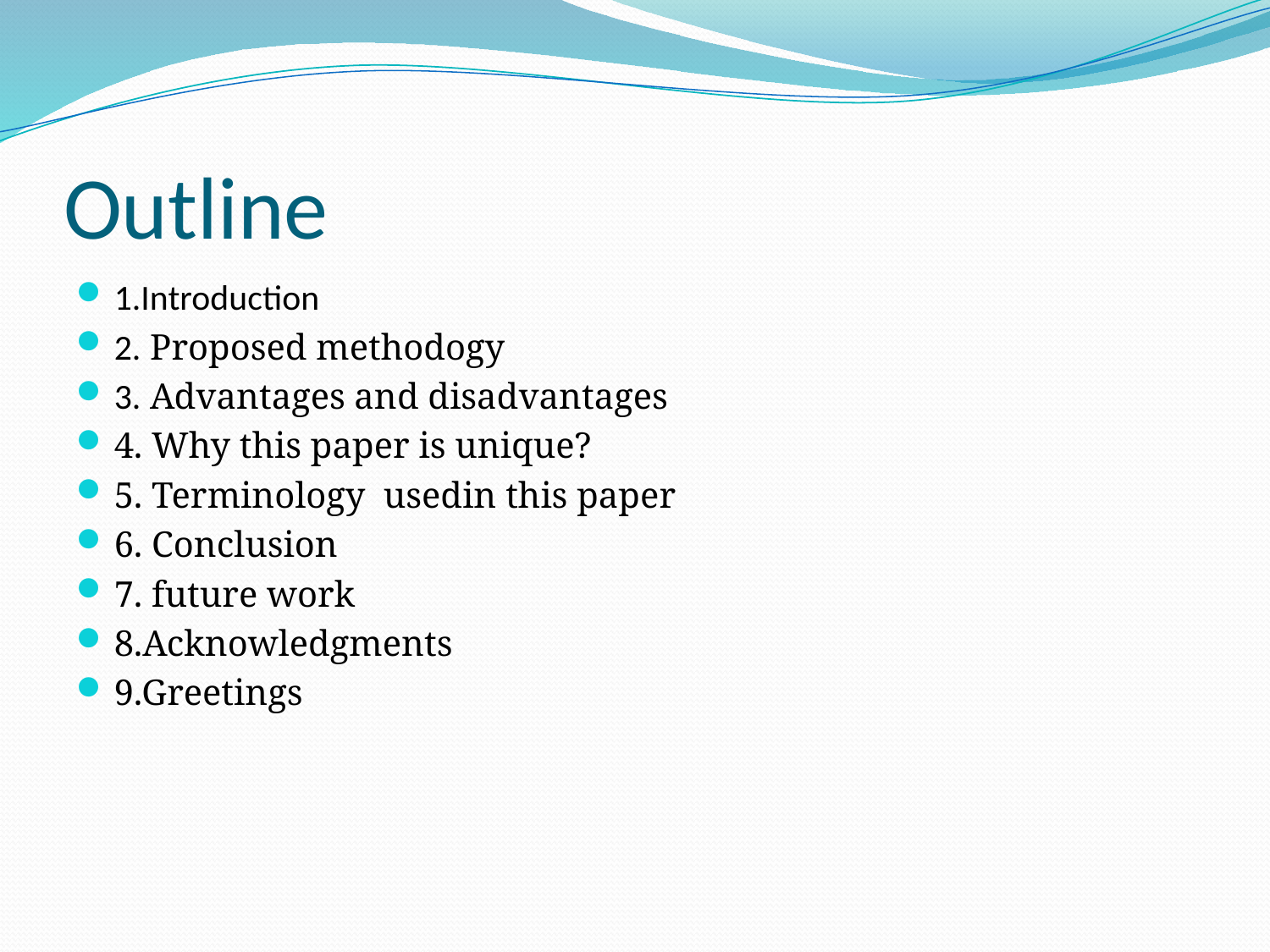

# Outline
1.Introduction
2. Proposed methodogy
3. Advantages and disadvantages
4. Why this paper is unique?
5. Terminology  usedin this paper
6. Conclusion
7. future work
8.Acknowledgments
9.Greetings